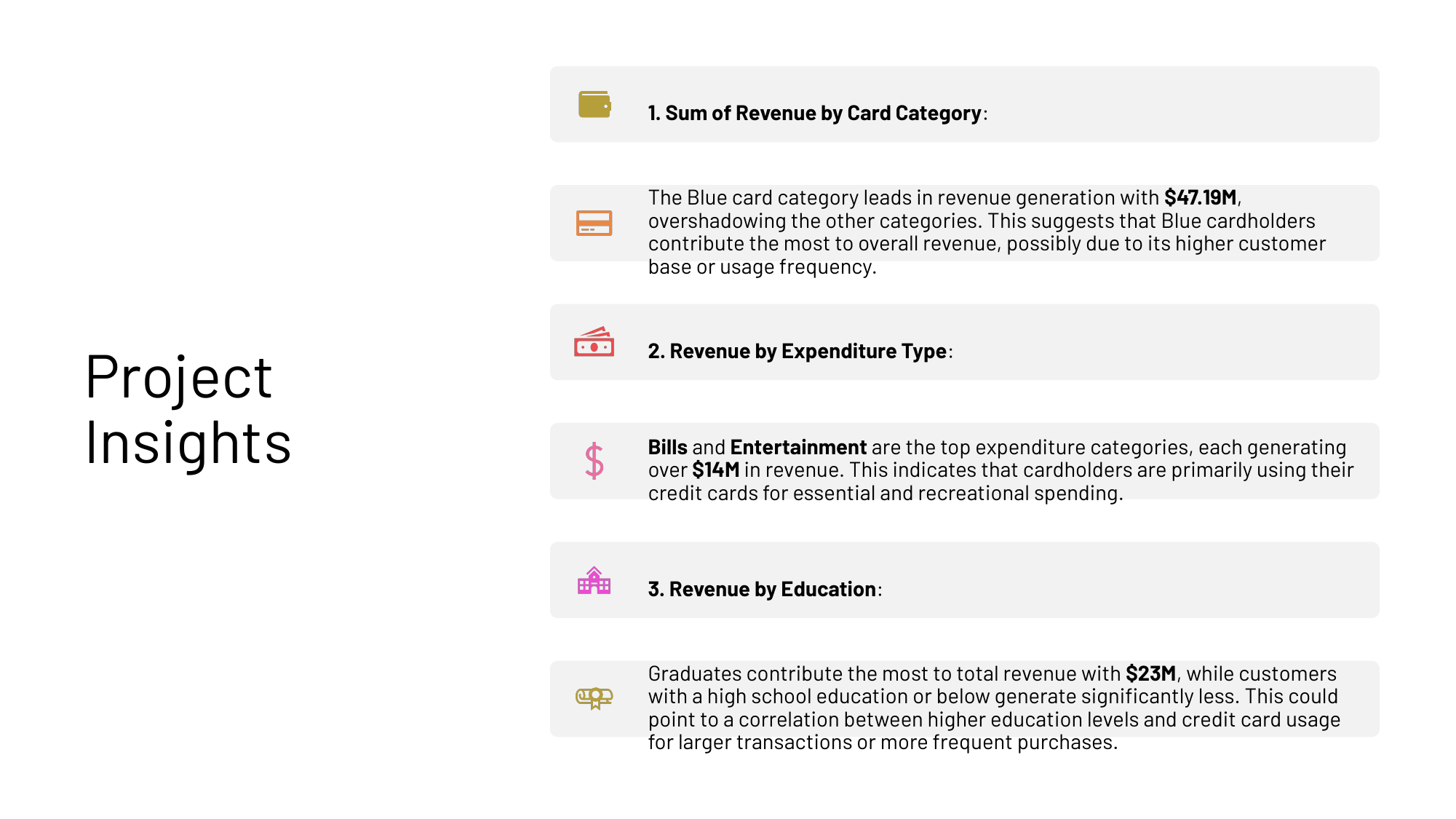

# Project Insights
1. Sum of Revenue by Card Category:
The Blue card category leads in revenue generation with $47.19M, overshadowing the other categories. This suggests that Blue cardholders contribute the most to overall revenue, possibly due to its higher customer base or usage frequency.
2. Revenue by Expenditure Type:
Bills and Entertainment are the top expenditure categories, each generating over $14M in revenue. This indicates that cardholders are primarily using their credit cards for essential and recreational spending.
3. Revenue by Education:
Graduates contribute the most to total revenue with $23M, while customers with a high school education or below generate significantly less. This could point to a correlation between higher education levels and credit card usage for larger transactions or more frequent purchases.